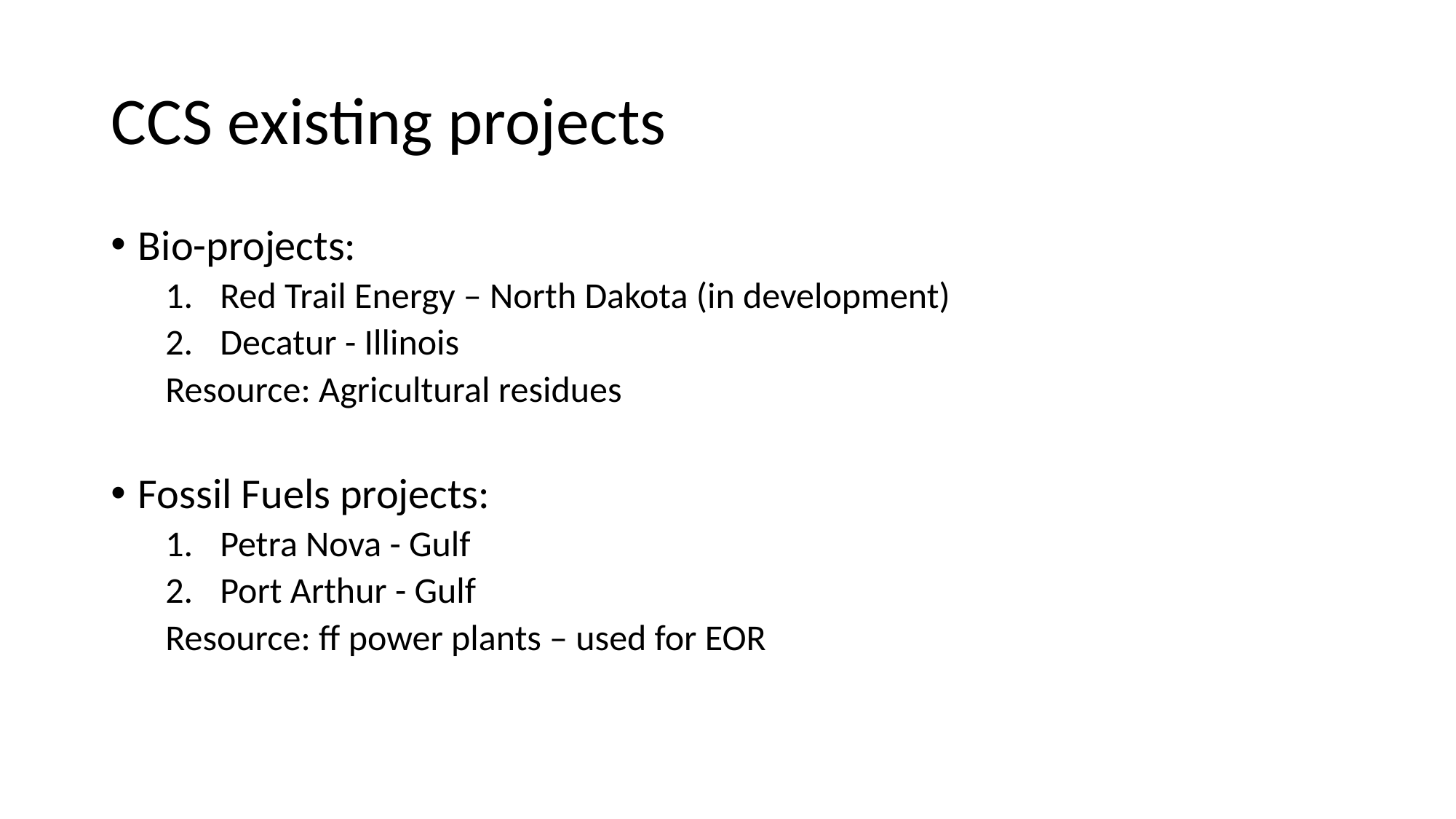

# CCS existing projects
Bio-projects:
Red Trail Energy – North Dakota (in development)
Decatur - Illinois
Resource: Agricultural residues

Fossil Fuels projects:
Petra Nova - Gulf
Port Arthur - Gulf
Resource: ff power plants – used for EOR